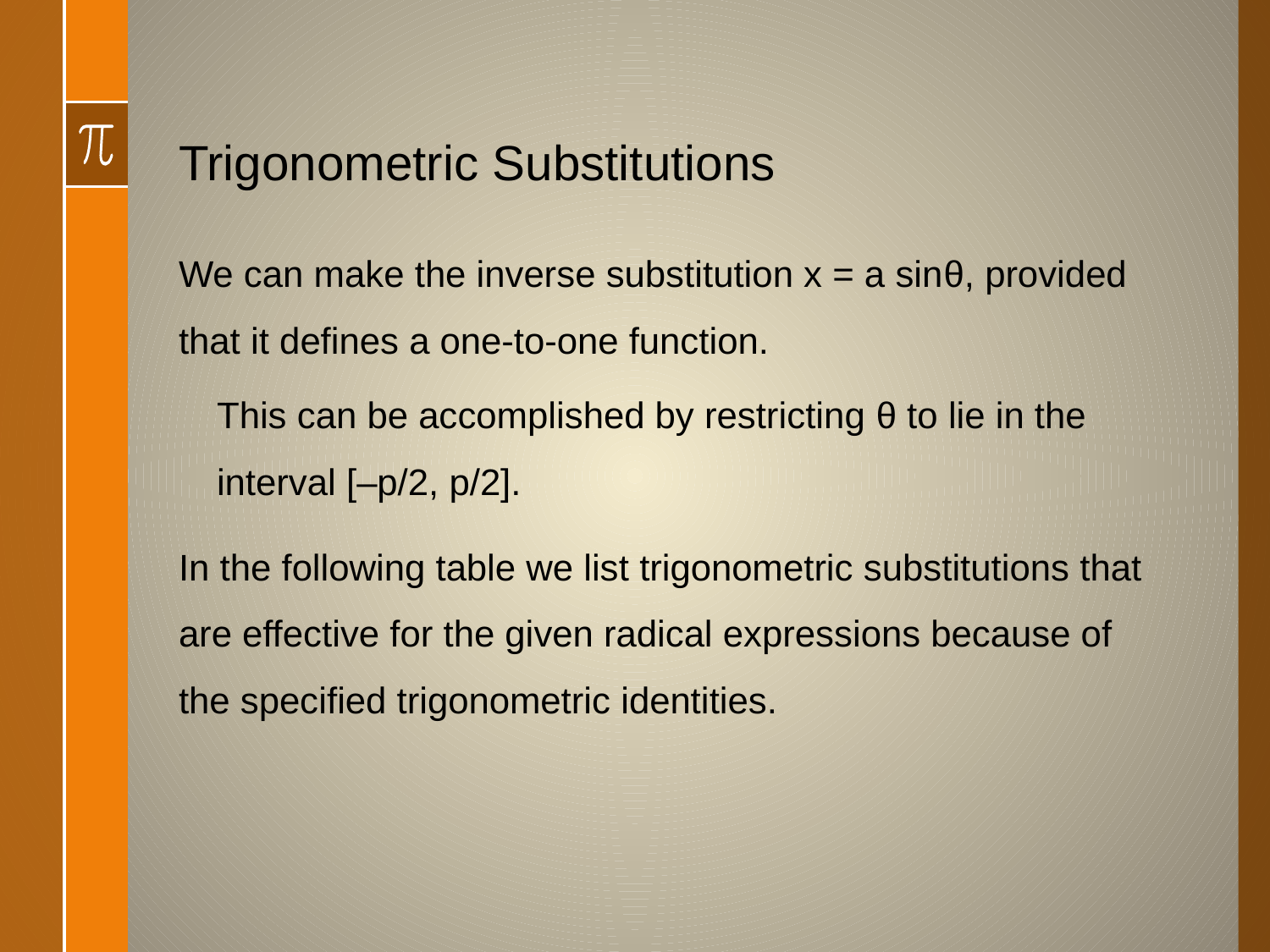

# Trigonometric Substitutions
We can make the inverse substitution x = a sinθ, provided that it defines a one-to-one function.
This can be accomplished by restricting θ to lie in the interval [–p/2, p/2].
In the following table we list trigonometric substitutions that are effective for the given radical expressions because of the specified trigonometric identities.